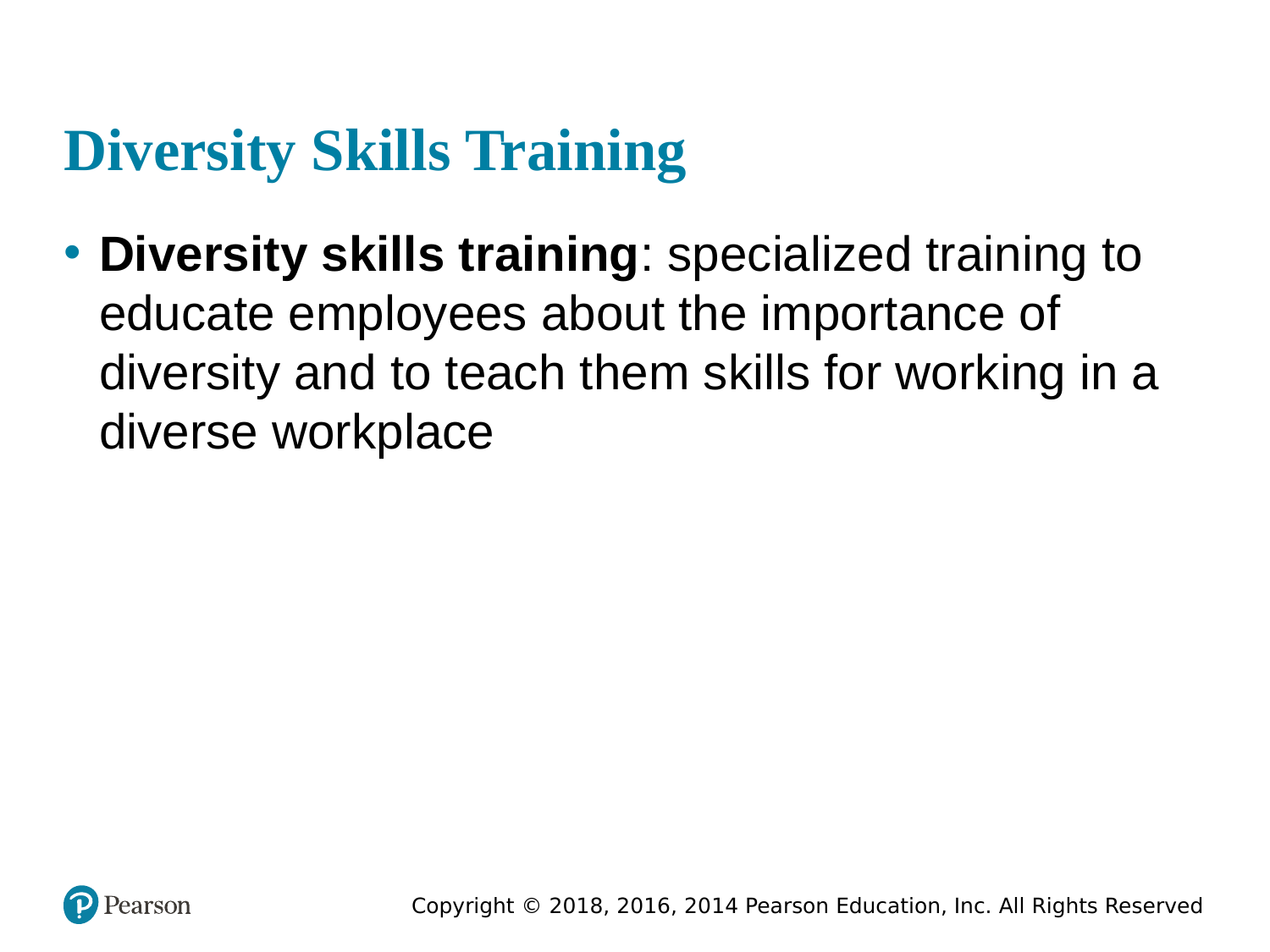

# Diversity Skills Training
Diversity skills training: specialized training to educate employees about the importance of diversity and to teach them skills for working in a diverse workplace